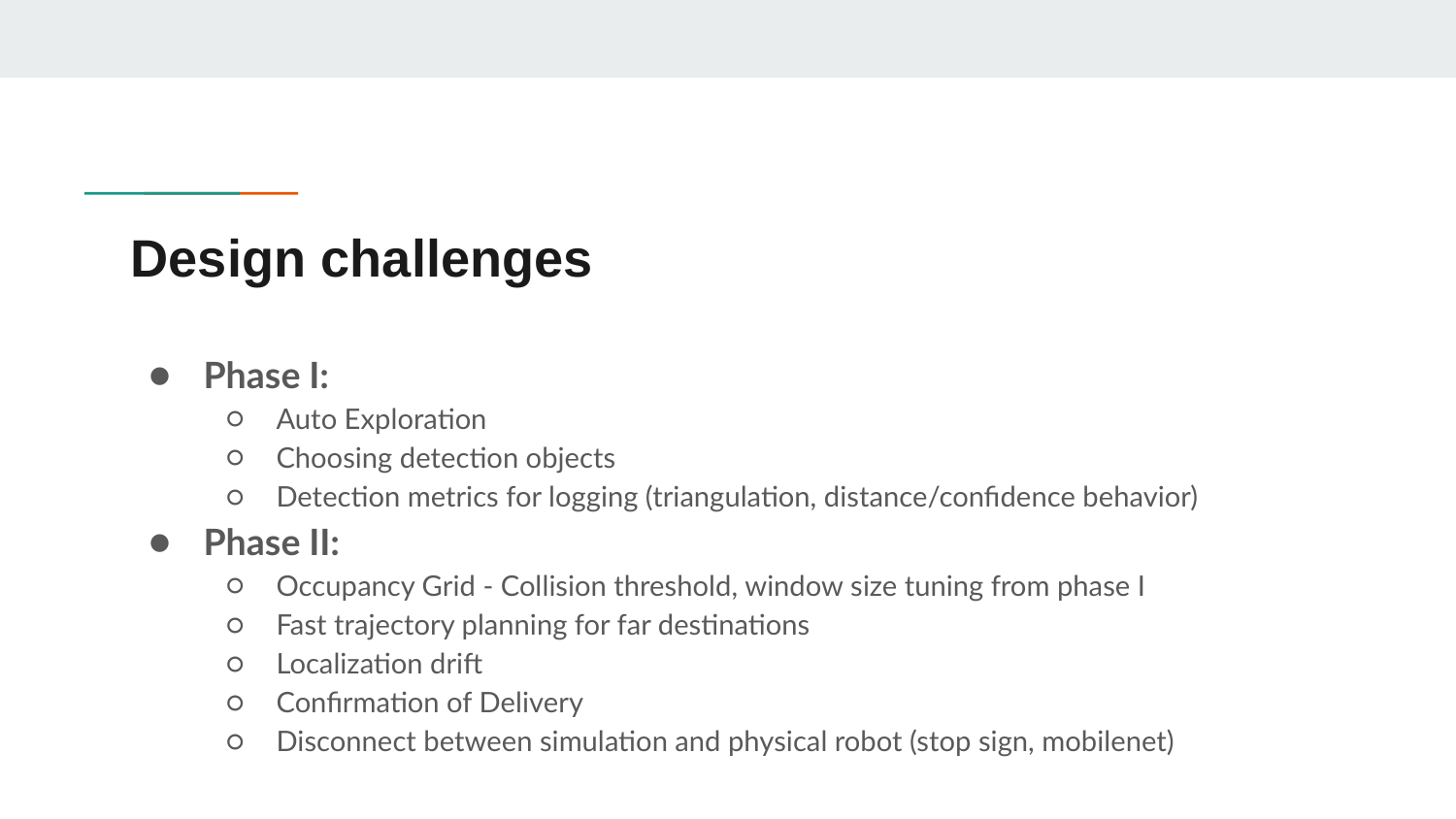

# Design challenges
Phase I:
Auto Exploration
Choosing detection objects
Detection metrics for logging (triangulation, distance/confidence behavior)
Phase II:
Occupancy Grid - Collision threshold, window size tuning from phase I
Fast trajectory planning for far destinations
Localization drift
Confirmation of Delivery
Disconnect between simulation and physical robot (stop sign, mobilenet)